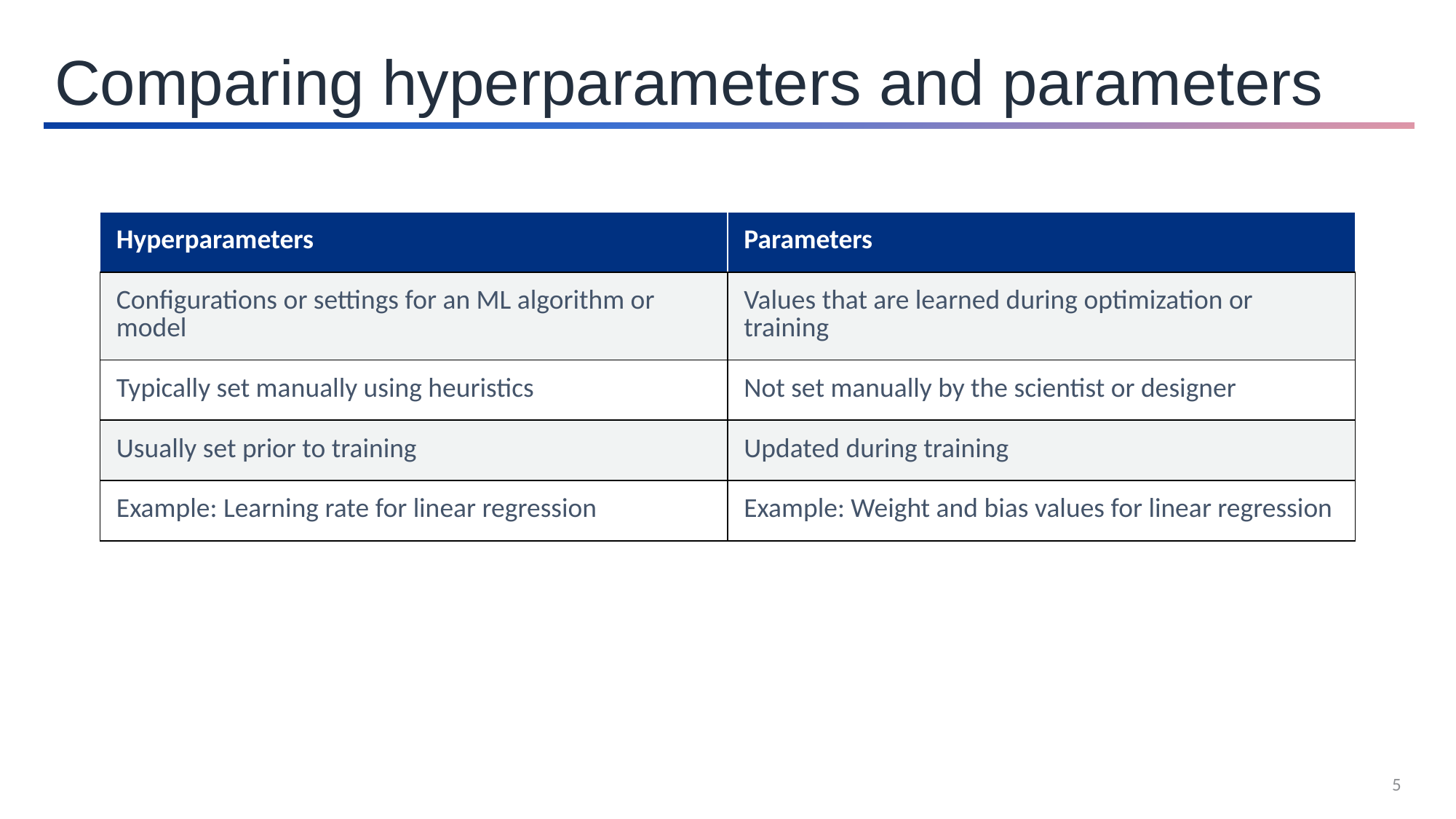

Comparing hyperparameters and parameters

| Hyperparameters | Parameters |
| --- | --- |
| Configurations or settings for an ML algorithm or model | Values that are learned during optimization or training |
| Typically set manually using heuristics | Not set manually by the scientist or designer |
| Usually set prior to training | Updated during training |
| Example: Learning rate for linear regression | Example: Weight and bias values for linear regression |
5